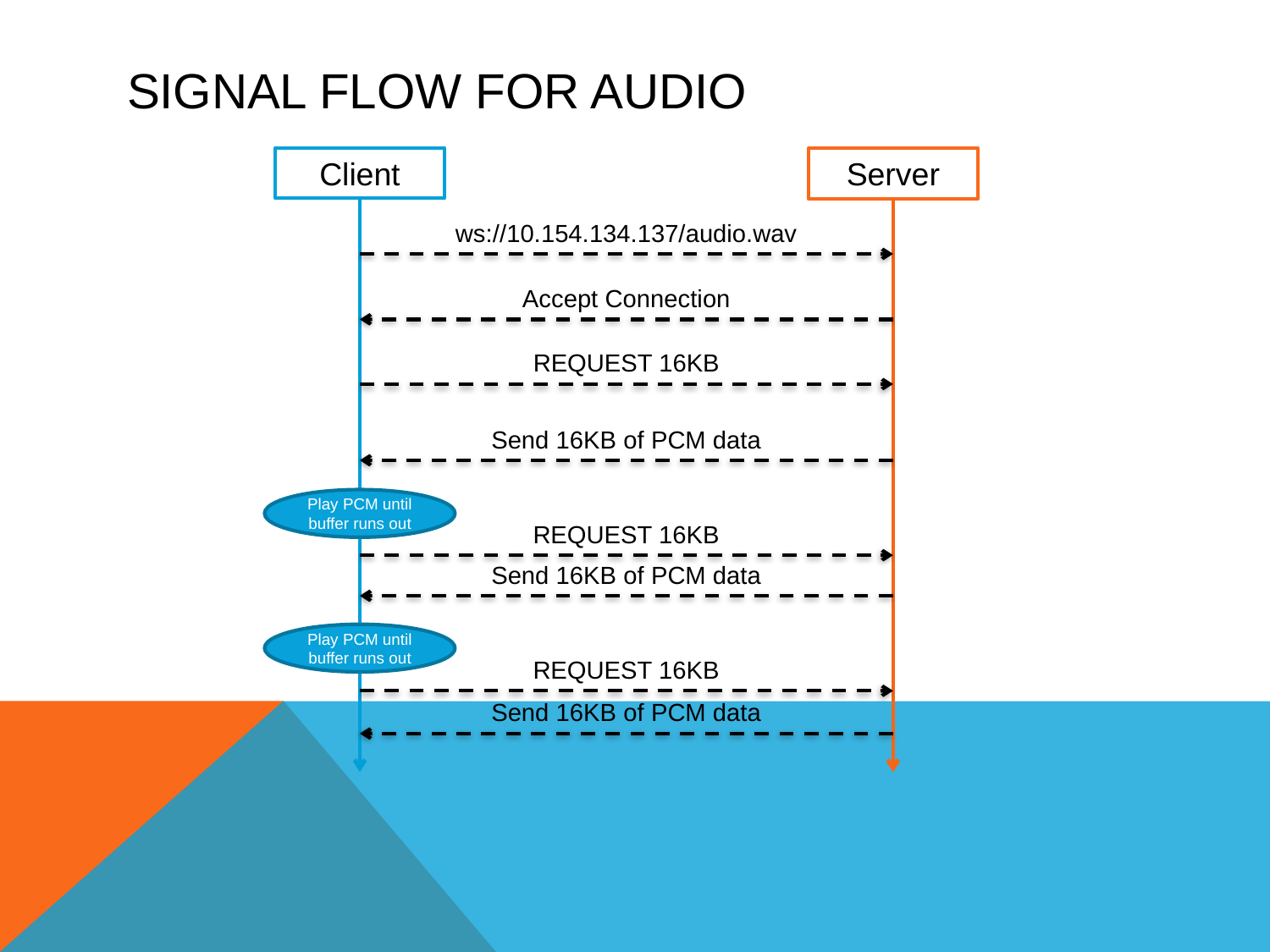

# Signal flow For Audio
Client
Server
ws://10.154.134.137/audio.wav
Accept Connection
REQUEST 16KB
Send 16KB of PCM data
Play PCM until buffer runs out
REQUEST 16KB
Send 16KB of PCM data
Play PCM until buffer runs out
REQUEST 16KB
Send 16KB of PCM data